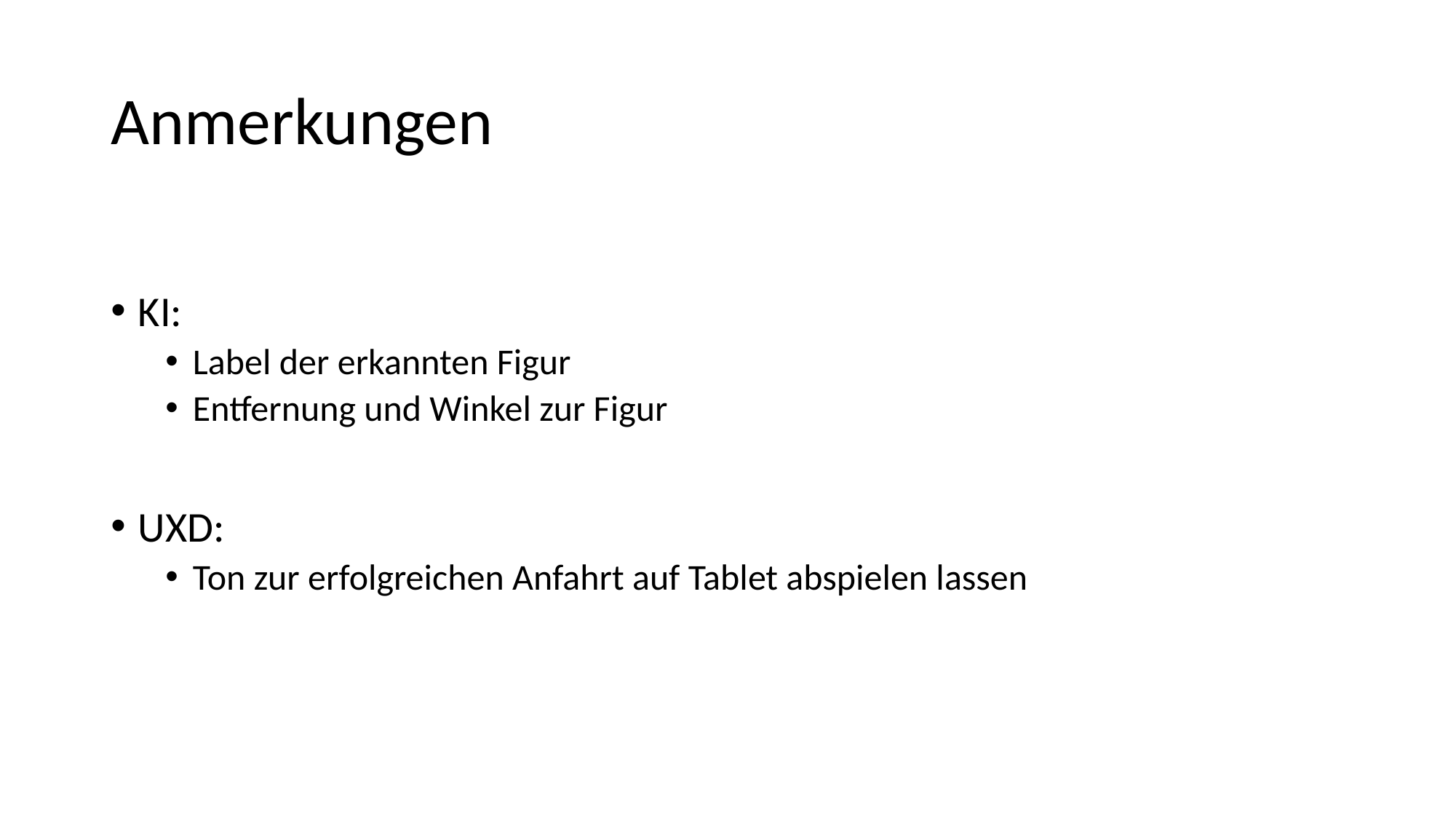

# Anmerkungen

KI:
Label der erkannten Figur
Entfernung und Winkel zur Figur

UXD:
Ton zur erfolgreichen Anfahrt auf Tablet abspielen lassen